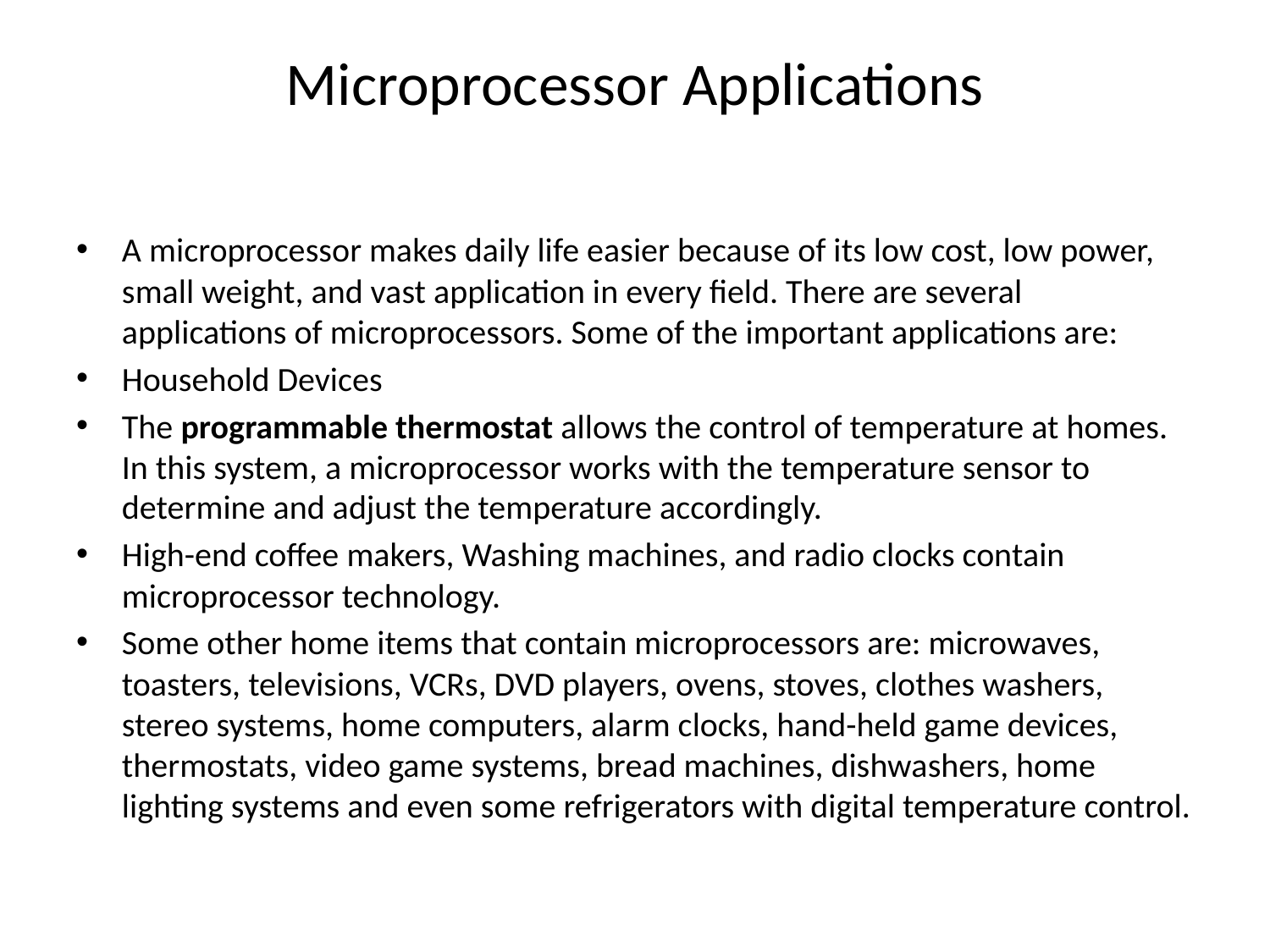

# Microprocessor Applications
A microprocessor makes daily life easier because of its low cost, low power, small weight, and vast application in every field. There are several applications of microprocessors. Some of the important applications are:
Household Devices
The programmable thermostat allows the control of temperature at homes. In this system, a microprocessor works with the temperature sensor to determine and adjust the temperature accordingly.
High-end coffee makers, Washing machines, and radio clocks contain microprocessor technology.
Some other home items that contain microprocessors are: microwaves, toasters, televisions, VCRs, DVD players, ovens, stoves, clothes washers, stereo systems, home computers, alarm clocks, hand-held game devices, thermostats, video game systems, bread machines, dishwashers, home lighting systems and even some refrigerators with digital temperature control.